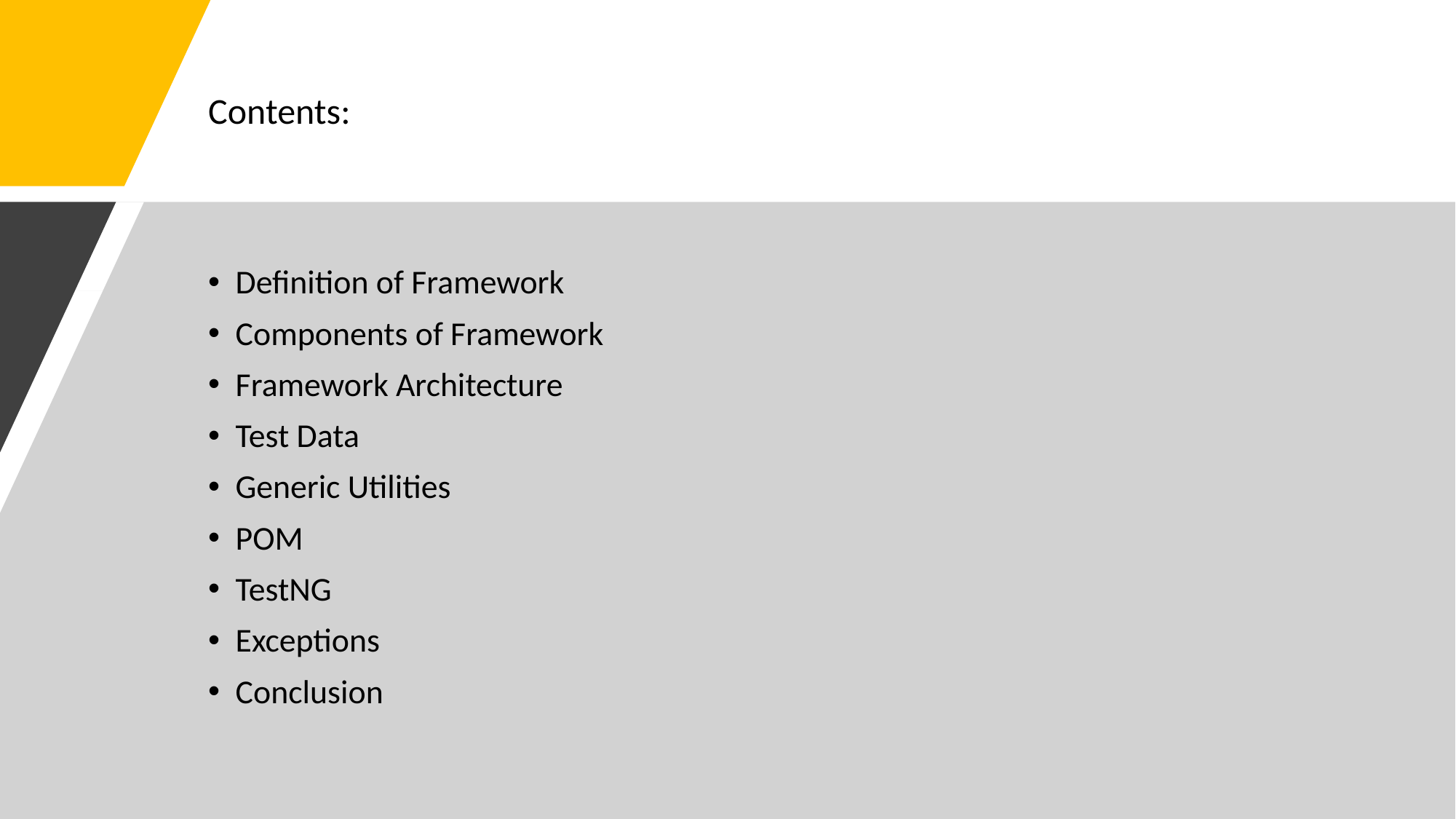

# Contents:

Definition of Framework
Components of Framework
Framework Architecture
Test Data
Generic Utilities
POM
TestNG
Exceptions
Conclusion